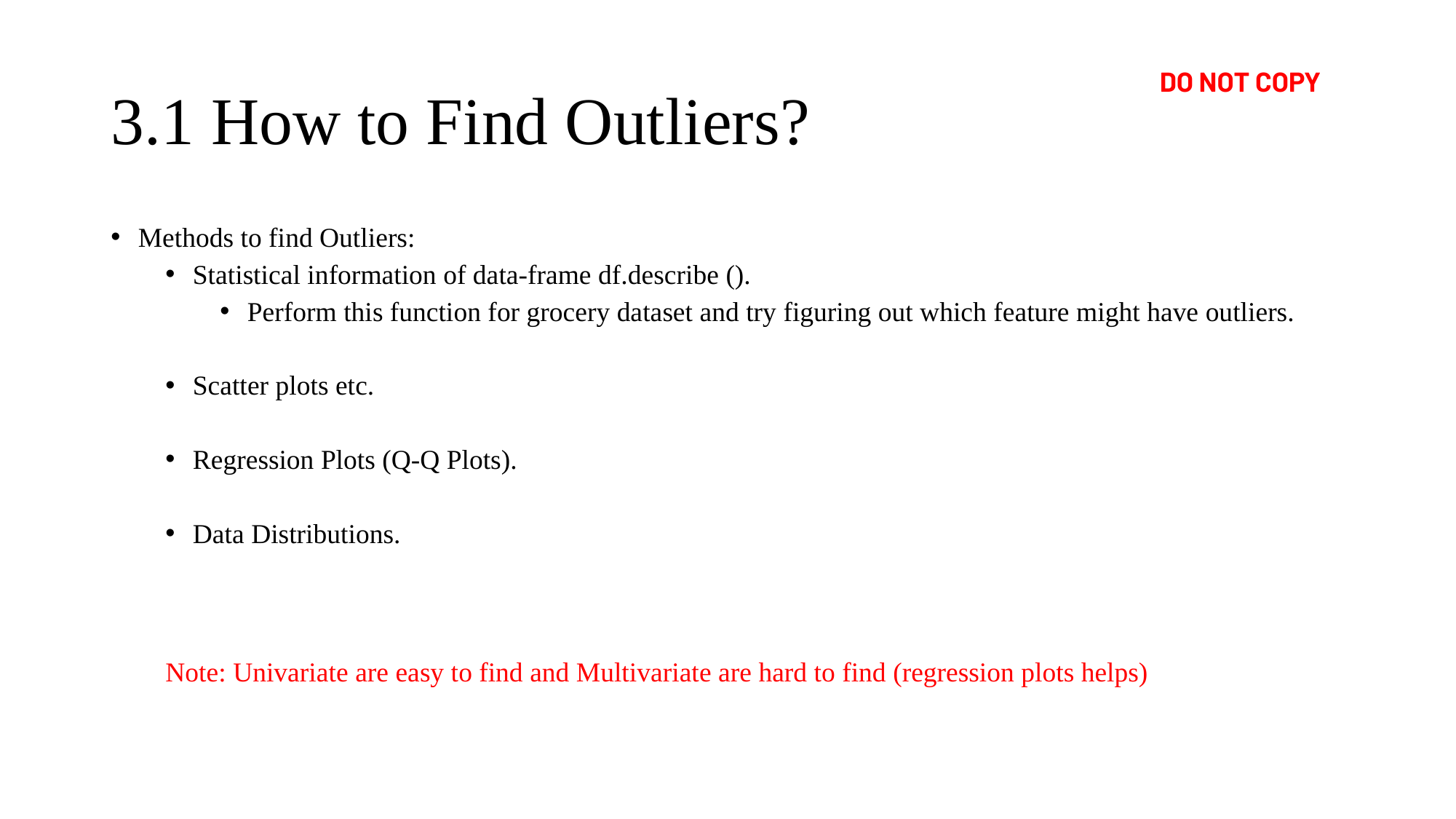

# 3.1 How to Find Outliers?
Methods to find Outliers:
Statistical information of data-frame df.describe ().
Perform this function for grocery dataset and try figuring out which feature might have outliers.

Scatter plots etc.

Regression Plots (Q-Q Plots).

Data Distributions.

Note: Univariate are easy to find and Multivariate are hard to find (regression plots helps)